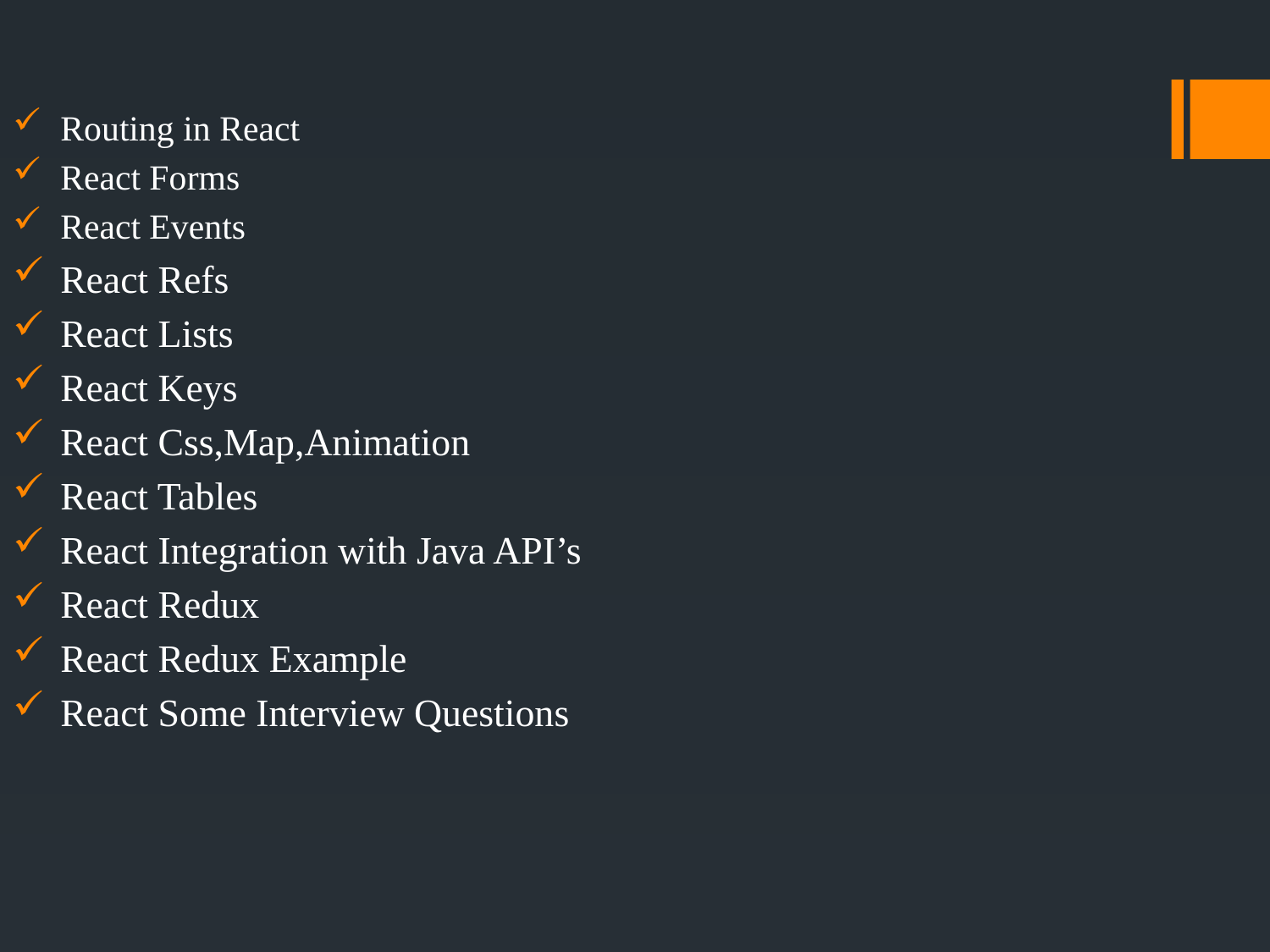

Routing in React
React Forms
React Events
React Refs
React Lists
React Keys
React Css,Map,Animation
React Tables
React Integration with Java API’s
React Redux
React Redux Example
React Some Interview Questions